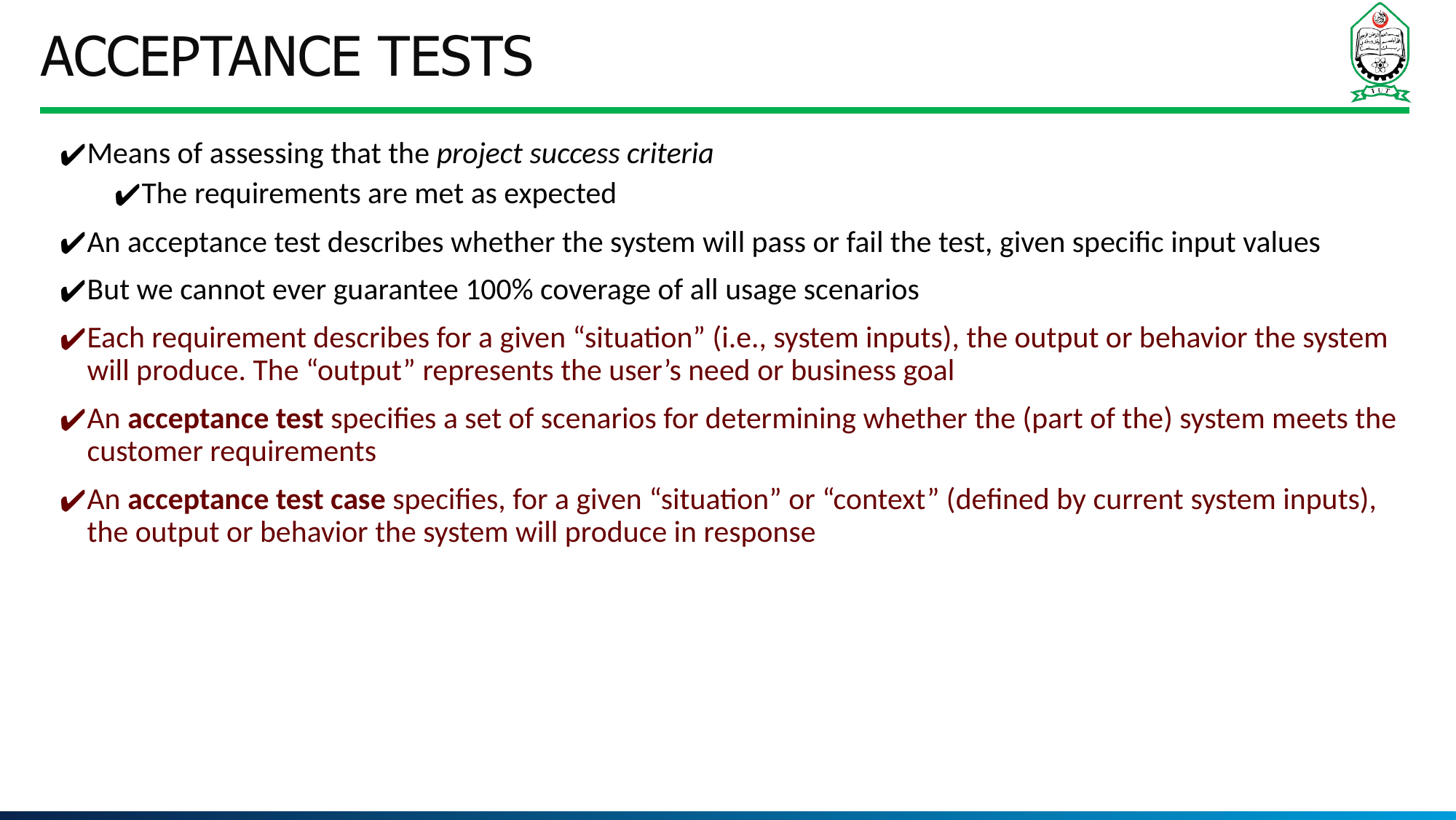

# Acceptance Tests
Means of assessing that the project success criteria
The requirements are met as expected
An acceptance test describes whether the system will pass or fail the test, given specific input values
But we cannot ever guarantee 100% coverage of all usage scenarios
Each requirement describes for a given “situation” (i.e., system inputs), the output or behavior the system will produce. The “output” represents the user’s need or business goal
An acceptance test specifies a set of scenarios for determining whether the (part of the) system meets the customer requirements
An acceptance test case specifies, for a given “situation” or “context” (defined by current system inputs), the output or behavior the system will produce in response